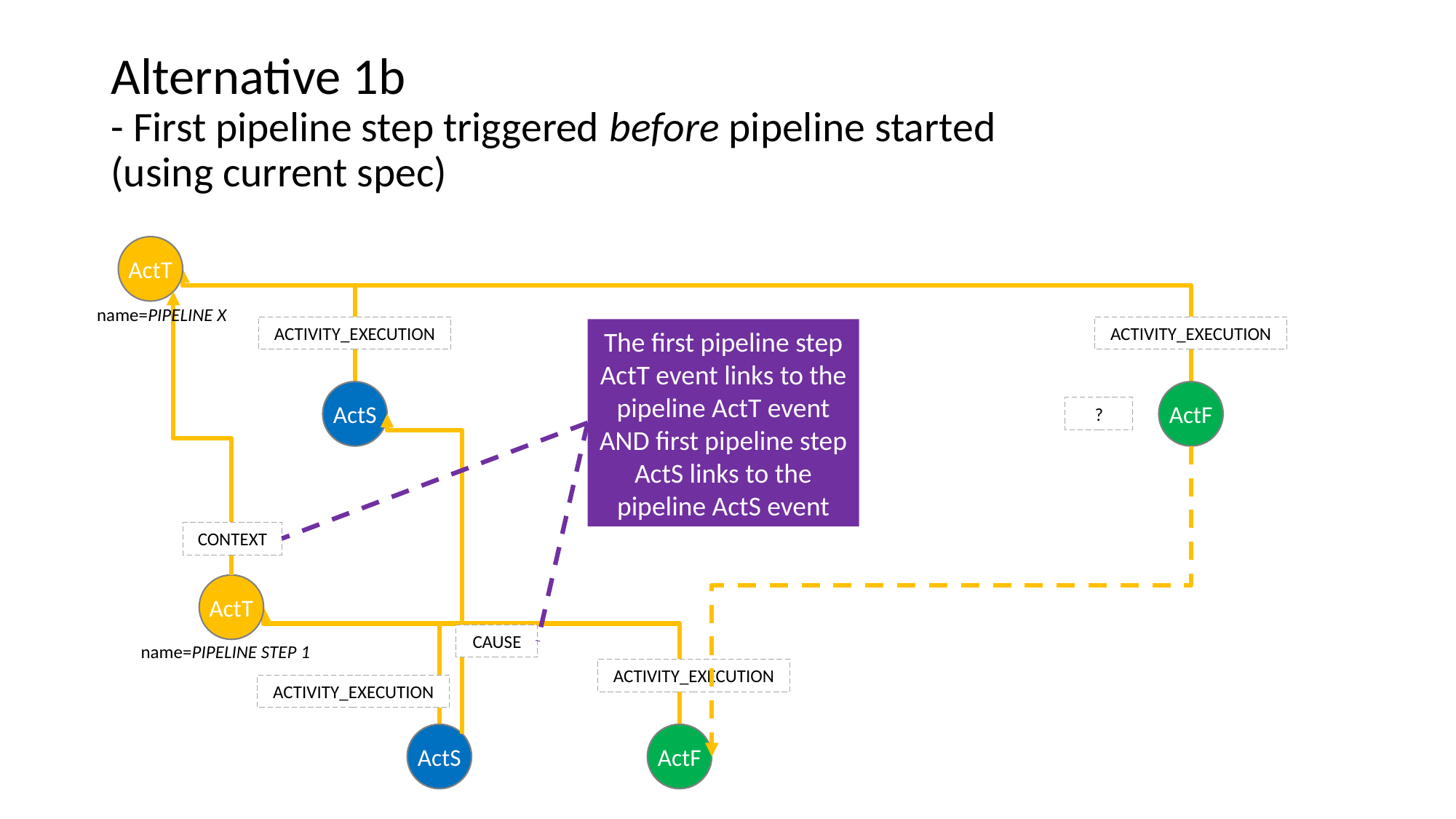

# Alternative 1b - First pipeline step triggered before pipeline started (using current spec)
ActT
name=PIPELINE X
ACTIVITY_EXECUTION
ACTIVITY_EXECUTION
The first pipeline step ActT event links to the pipeline ActT event AND first pipeline step ActS links to the pipeline ActS event
ActS
ActF
?
CONTEXT
ActT
CAUSE
name=PIPELINE STEP 1
ACTIVITY_EXECUTION
ACTIVITY_EXECUTION
ActS
ActF